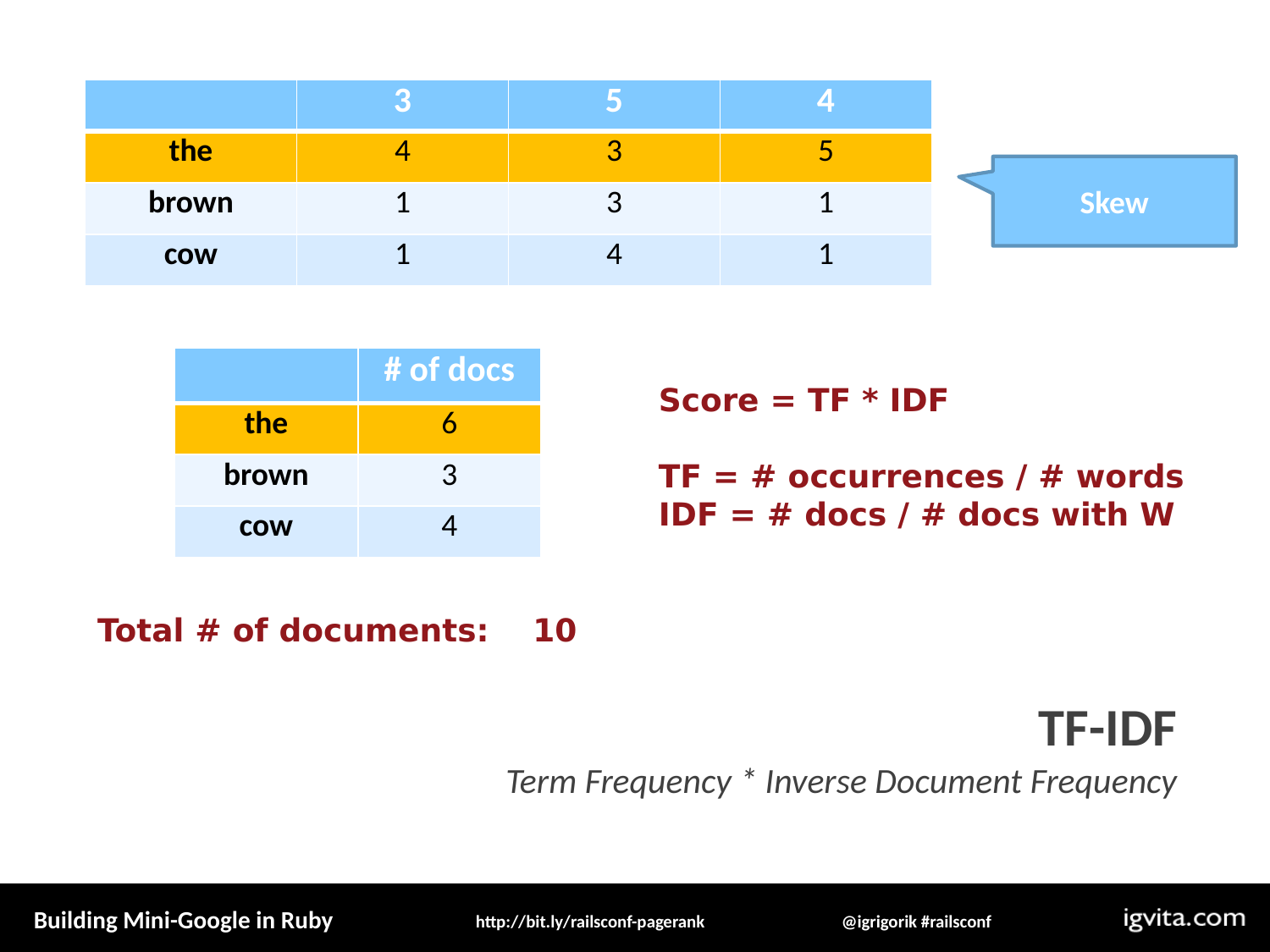

|  | 3 | 5 | 4 |
| --- | --- | --- | --- |
| the | 4 | 3 | 5 |
| brown | 1 | 3 | 1 |
| cow | 1 | 4 | 1 |
Skew
|  | # of docs |
| --- | --- |
| the | 6 |
| brown | 3 |
| cow | 4 |
Score = TF * IDF

TF = # occurrences / # words
IDF = # docs / # docs with W
TF-IDF
Term Frequency * Inverse Document Frequency
Total # of documents:    10